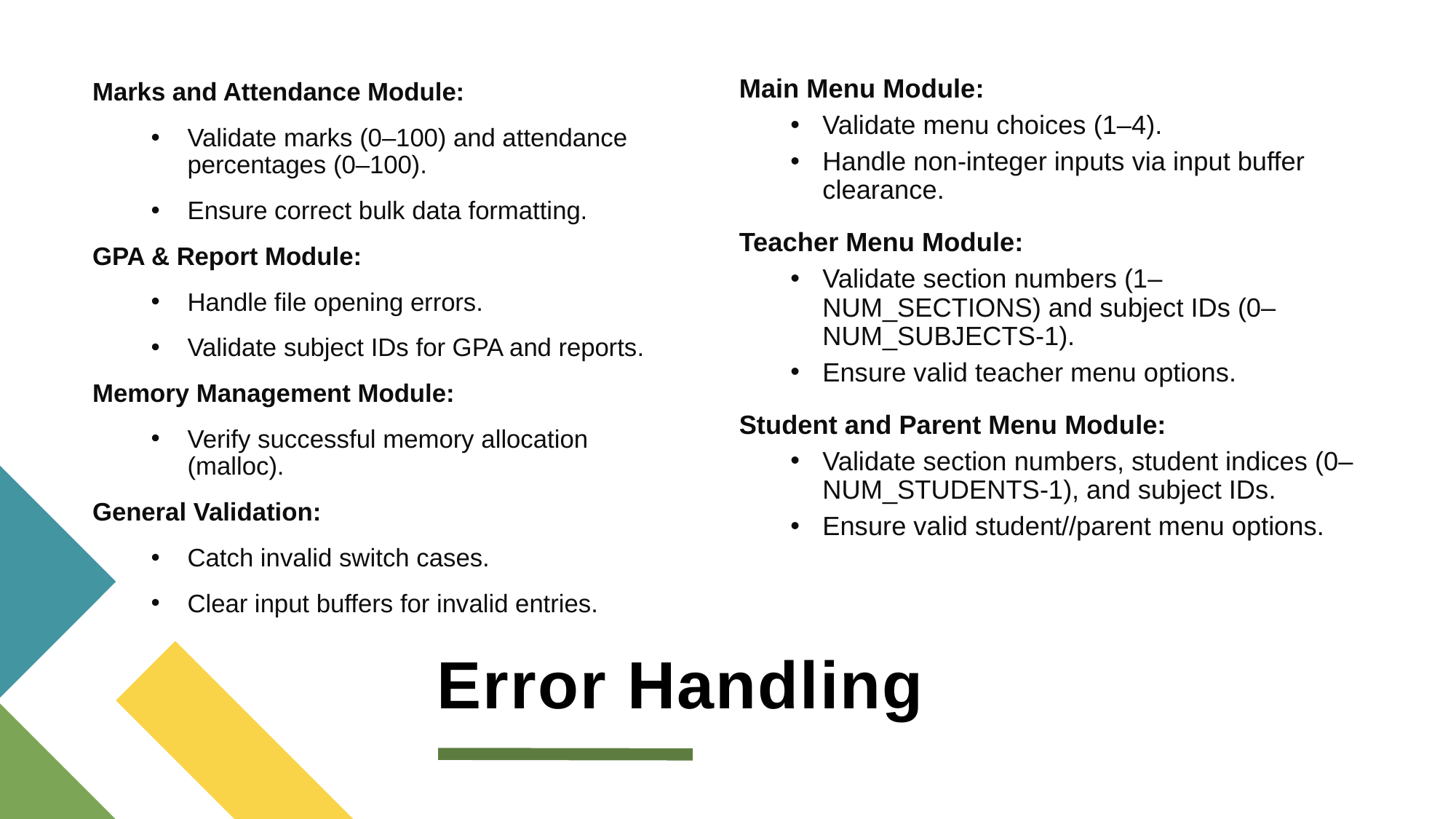

Marks and Attendance Module:
Validate marks (0–100) and attendance percentages (0–100).
Ensure correct bulk data formatting.
GPA & Report Module:
Handle file opening errors.
Validate subject IDs for GPA and reports.
Memory Management Module:
Verify successful memory allocation (malloc).
General Validation:
Catch invalid switch cases.
Clear input buffers for invalid entries.

Main Menu Module:
Validate menu choices (1–4).
Handle non-integer inputs via input buffer clearance.
Teacher Menu Module:
Validate section numbers (1–NUM_SECTIONS) and subject IDs (0–NUM_SUBJECTS-1).
Ensure valid teacher menu options.
Student and Parent Menu Module:
Validate section numbers, student indices (0–NUM_STUDENTS-1), and subject IDs.
Ensure valid student//parent menu options.

# Error Handling